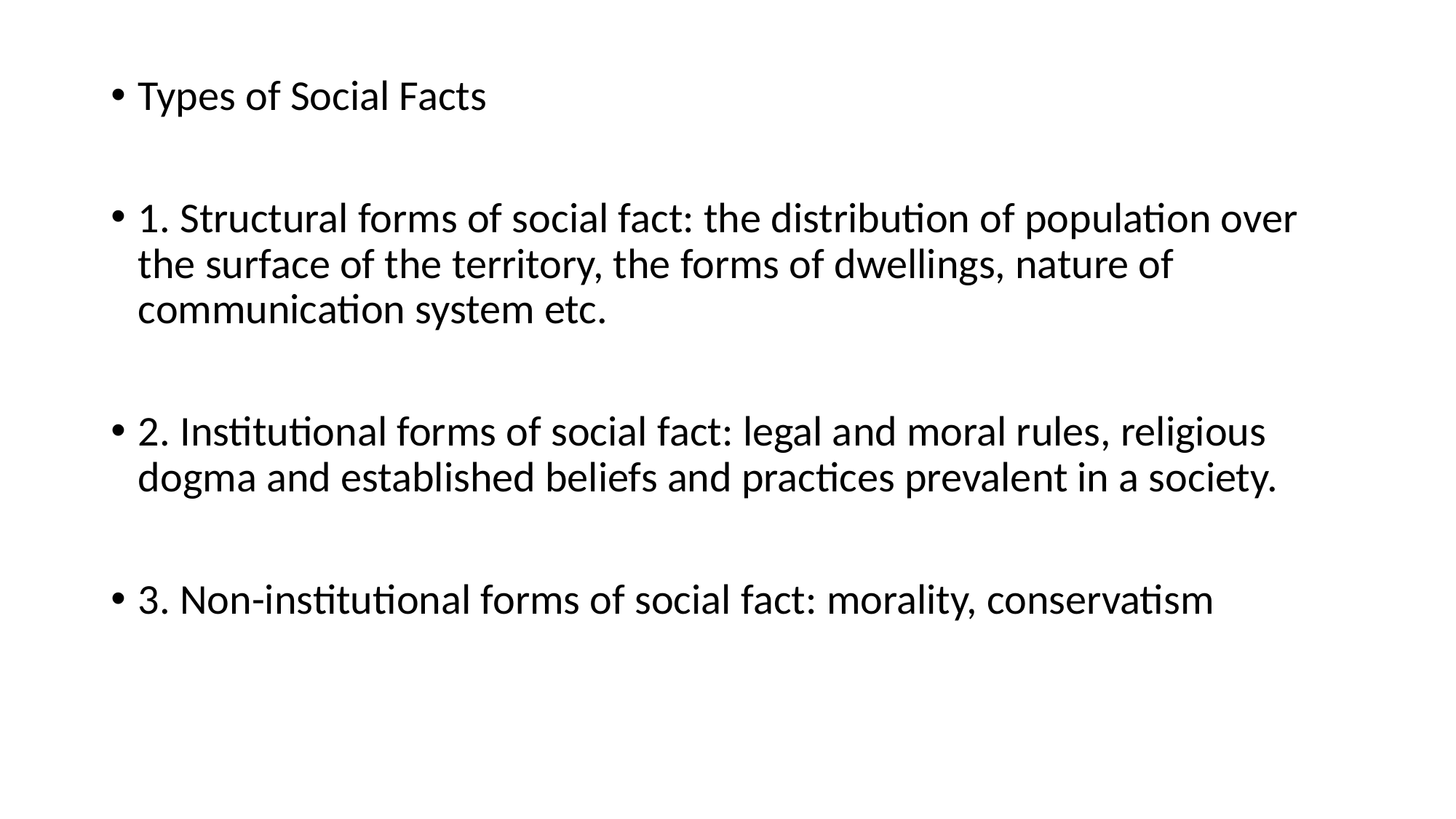

Types of Social Facts

1. Structural forms of social fact: the distribution of population over the surface of the territory, the forms of dwellings, nature of communication system etc.

2. Institutional forms of social fact: legal and moral rules, religious dogma and established beliefs and practices prevalent in a society.

3. Non-institutional forms of social fact: morality, conservatism